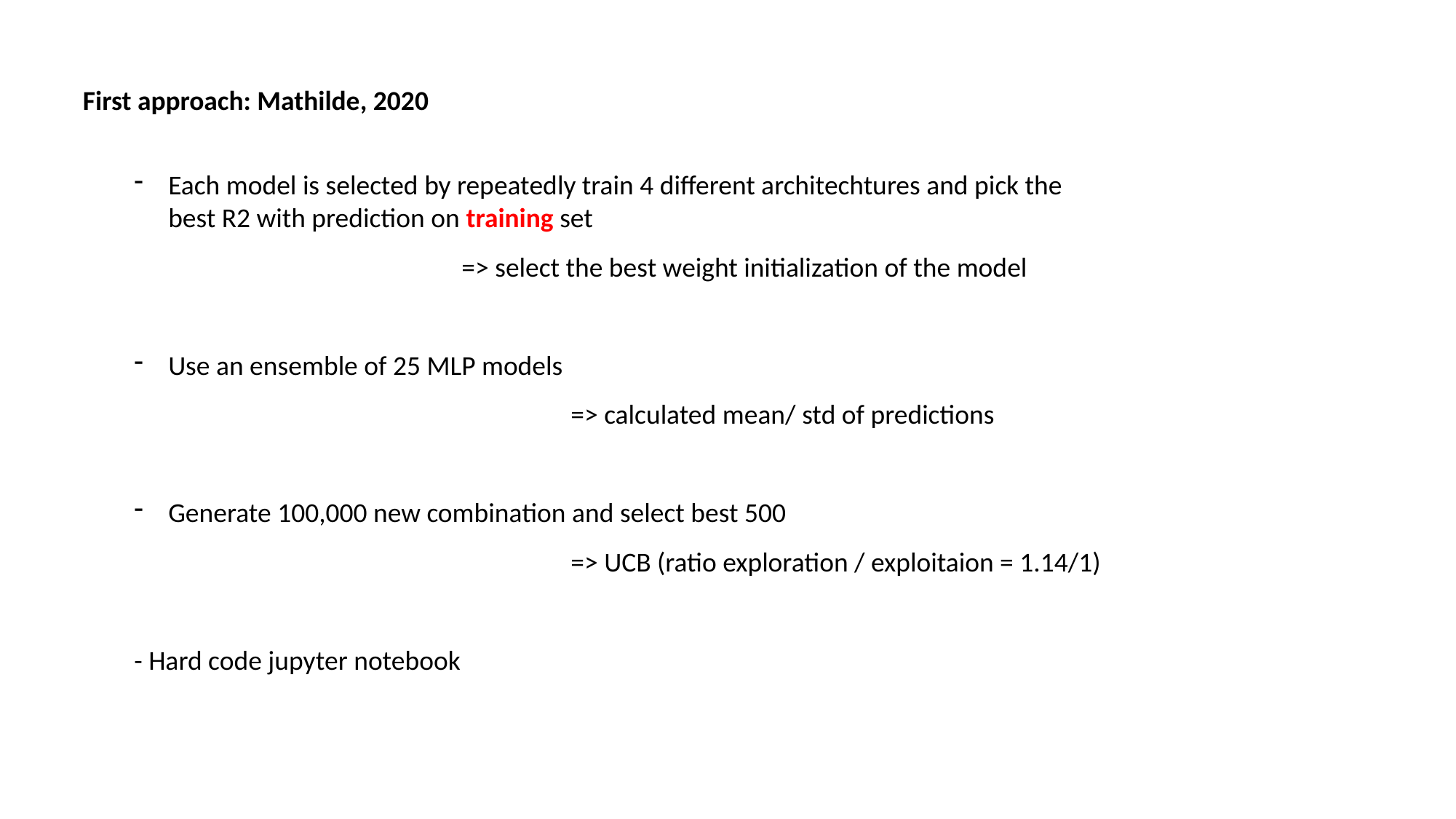

First approach: Mathilde, 2020
Each model is selected by repeatedly train 4 different architechtures and pick the best R2 with prediction on training set
 			=> select the best weight initialization of the model

Use an ensemble of 25 MLP models
				=> calculated mean/ std of predictions

Generate 100,000 new combination and select best 500
				=> UCB (ratio exploration / exploitaion = 1.14/1)

- Hard code jupyter notebook